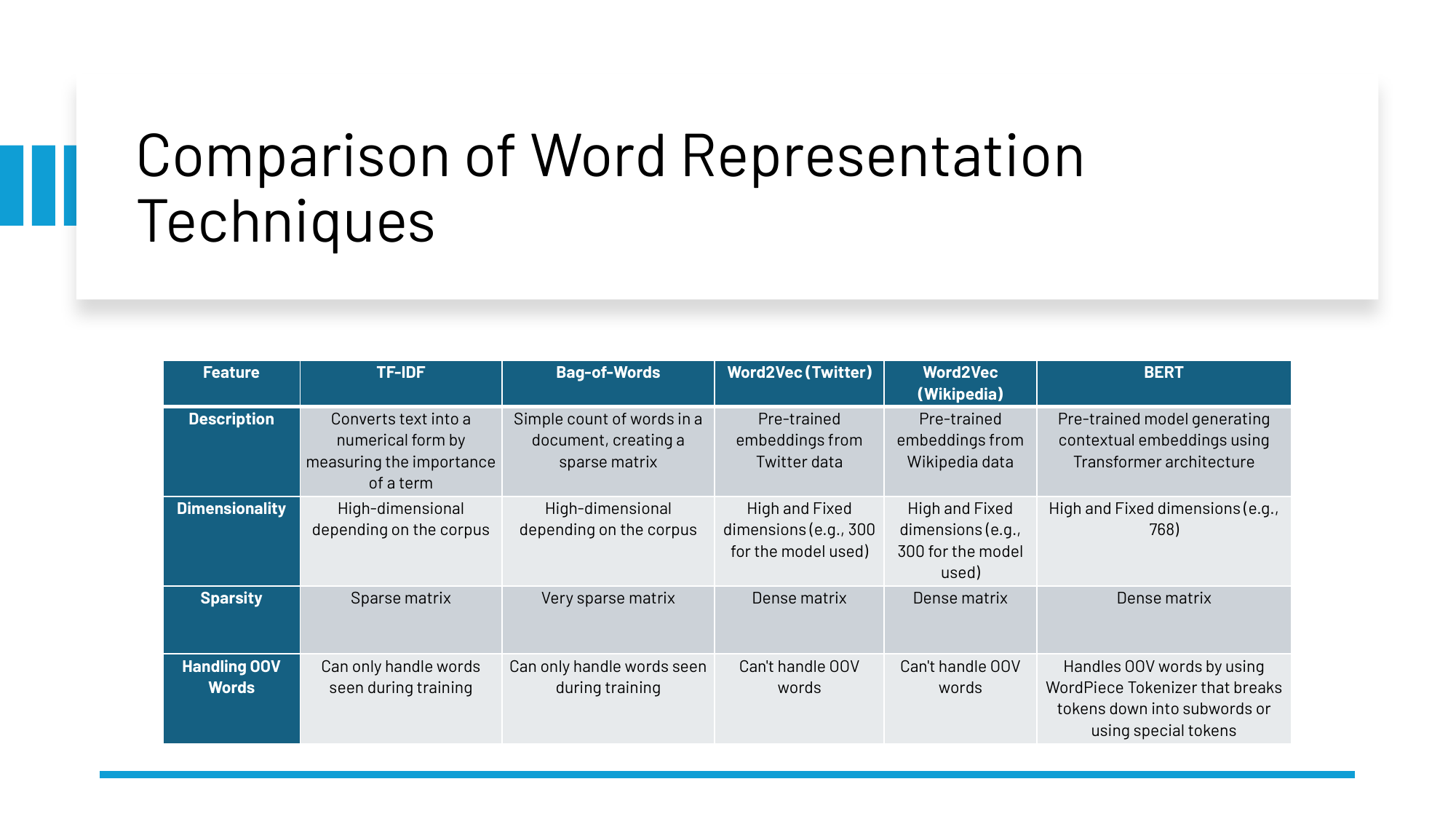

# Comparison of Word Representation Techniques

| Feature | TF-IDF | Bag-of-Words | Word2Vec (Twitter) | Word2Vec (Wikipedia) | BERT |
| --- | --- | --- | --- | --- | --- |
| Description | Converts text into a numerical form by measuring the importance of a term | Simple count of words in a document, creating a sparse matrix | Pre-trained embeddings from Twitter data | Pre-trained embeddings from Wikipedia data | Pre-trained model generating contextual embeddings using Transformer architecture |
| Dimensionality | High-dimensional depending on the corpus | High-dimensional depending on the corpus | High and Fixed dimensions (e.g., 300 for the model used) | High and Fixed dimensions (e.g., 300 for the model used) | High and Fixed dimensions (e.g., 768) |
| Sparsity | Sparse matrix | Very sparse matrix | Dense matrix | Dense matrix | Dense matrix |
| Handling OOV Words | Can only handle words seen during training | Can only handle words seen during training | Can't handle OOV words | Can't handle OOV words | Handles OOV words by using WordPiece Tokenizer that breaks tokens down into subwords or using special tokens |